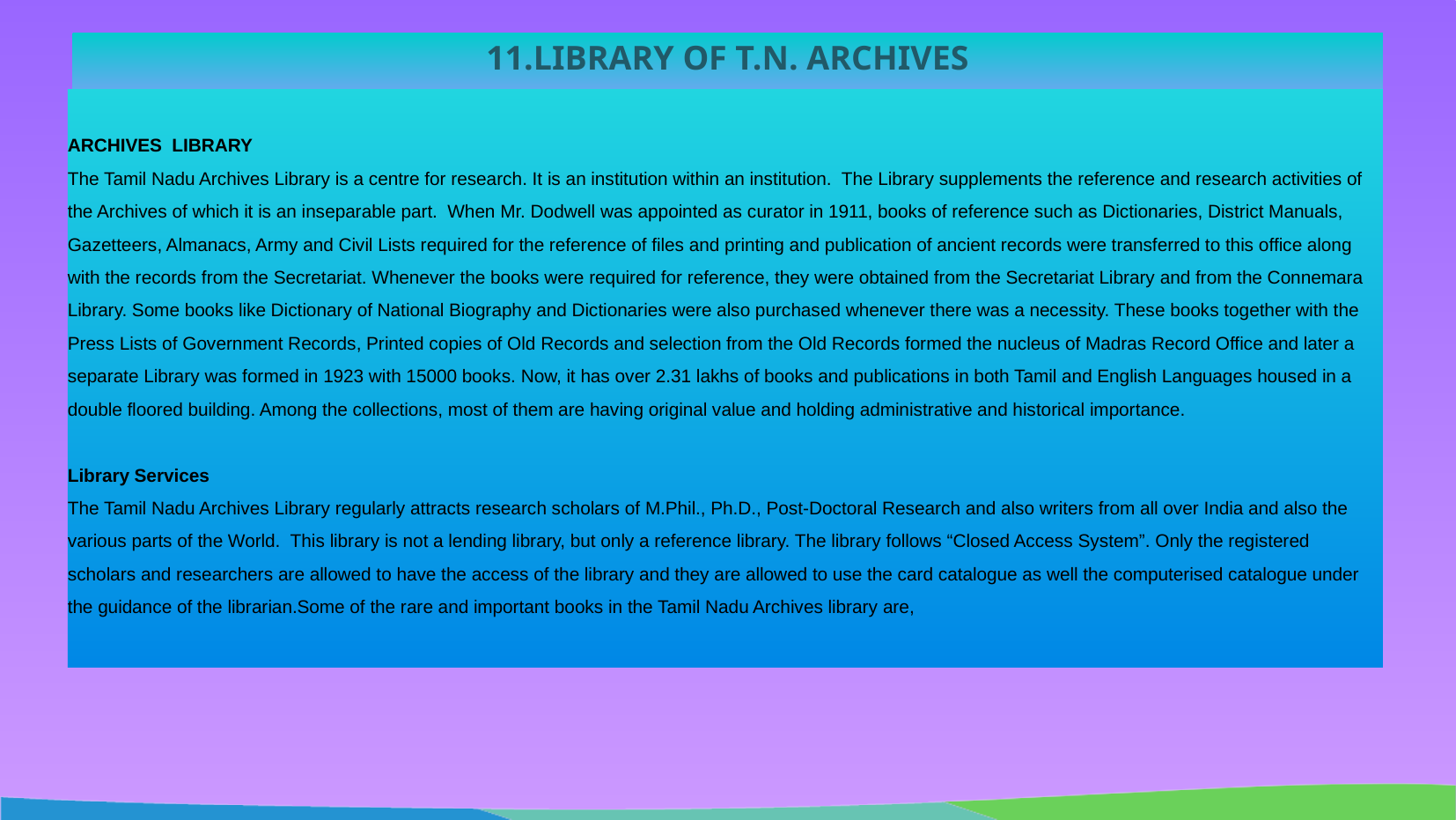

# 11.LIBRARY OF T.N. ARCHIVES

Archives  Library
The Tamil Nadu Archives Library is a centre for research. It is an institution within an institution.  The Library supplements the reference and research activities of the Archives of which it is an inseparable part.  When Mr. Dodwell was appointed as curator in 1911, books of reference such as Dictionaries, District Manuals, Gazetteers, Almanacs, Army and Civil Lists required for the reference of files and printing and publication of ancient records were transferred to this office along with the records from the Secretariat. Whenever the books were required for reference, they were obtained from the Secretariat Library and from the Connemara Library. Some books like Dictionary of National Biography and Dictionaries were also purchased whenever there was a necessity. These books together with the Press Lists of Government Records, Printed copies of Old Records and selection from the Old Records formed the nucleus of Madras Record Office and later a separate Library was formed in 1923 with 15000 books. Now, it has over 2.31 lakhs of books and publications in both Tamil and English Languages housed in a double floored building. Among the collections, most of them are having original value and holding administrative and historical importance.

Library Services
The Tamil Nadu Archives Library regularly attracts research scholars of M.Phil., Ph.D., Post-Doctoral Research and also writers from all over India and also the various parts of the World.  This library is not a lending library, but only a reference library. The library follows “Closed Access System”. Only the registered scholars and researchers are allowed to have the access of the library and they are allowed to use the card catalogue as well the computerised catalogue under the guidance of the librarian.Some of the rare and important books in the Tamil Nadu Archives library are,